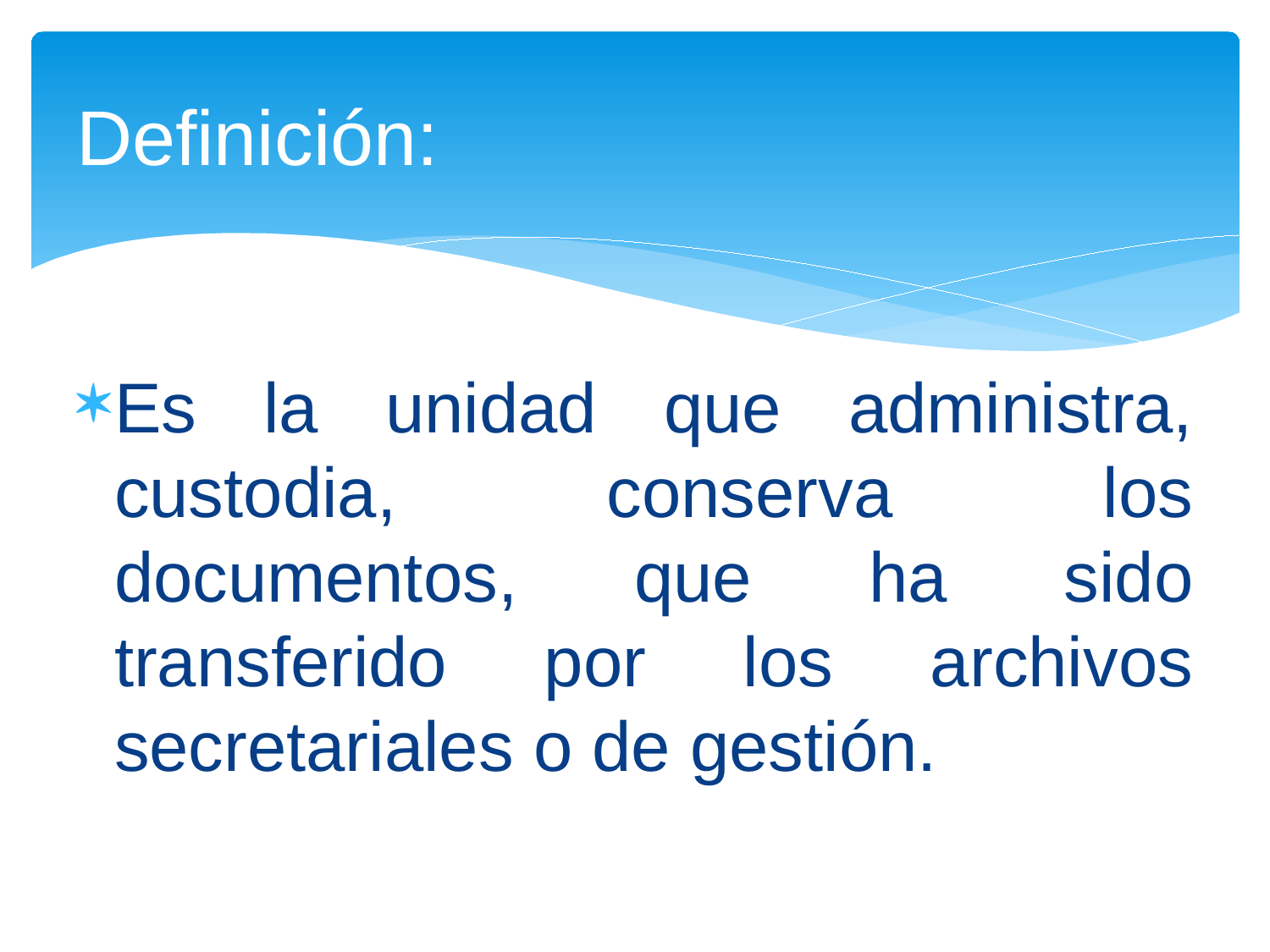

# Definición:
Es la unidad que administra, custodia, conserva los documentos, que ha sido transferido por los archivos secretariales o de gestión.